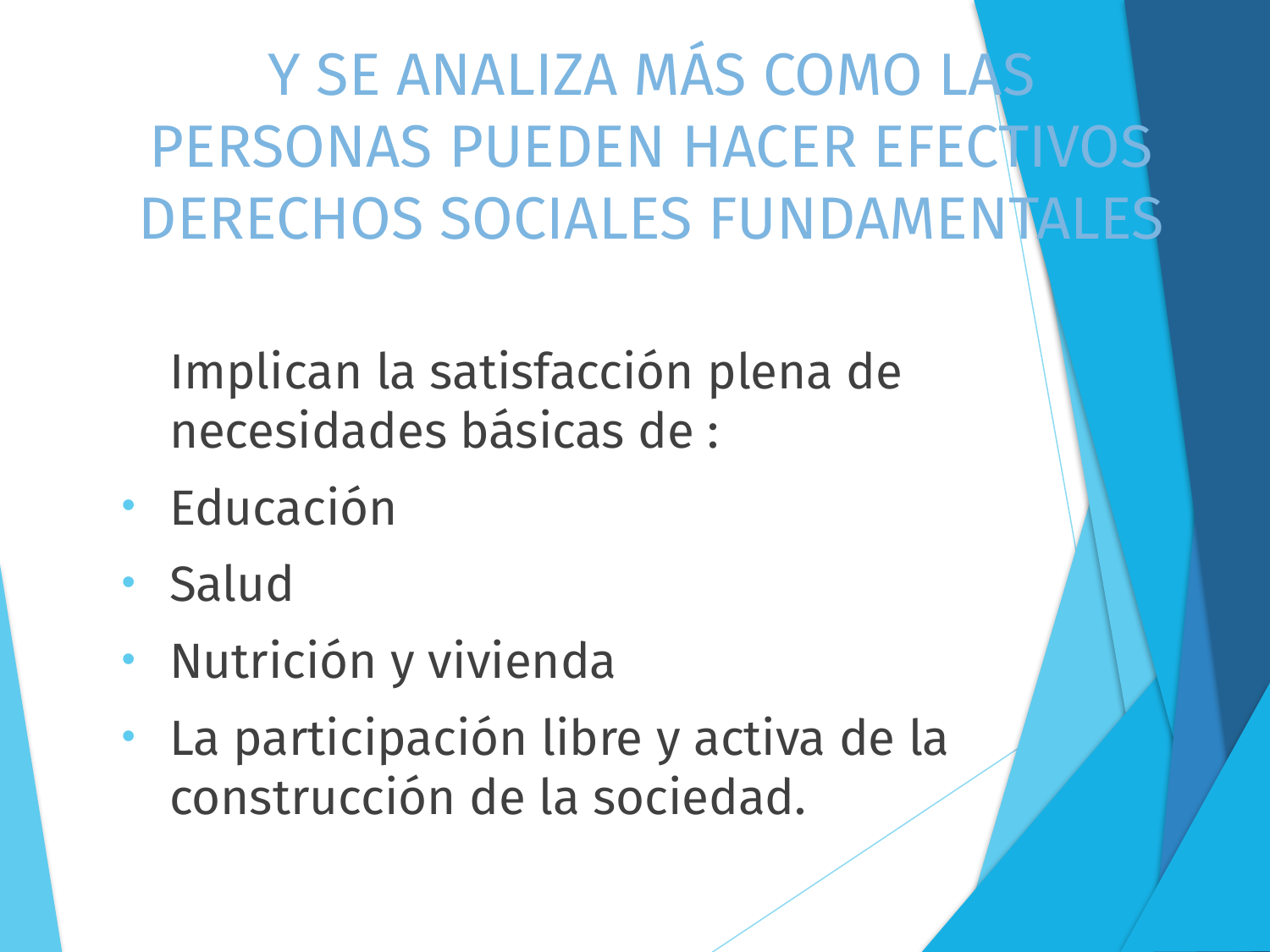

# Y SE ANALIZA MÁS COMO LAS PERSONAS PUEDEN HACER EFECTIVOS DERECHOS SOCIALES FUNDAMENTALES

Implican la satisfacción plena de necesidades básicas de :
Educación
Salud
Nutrición y vivienda
La participación libre y activa de la construcción de la sociedad.